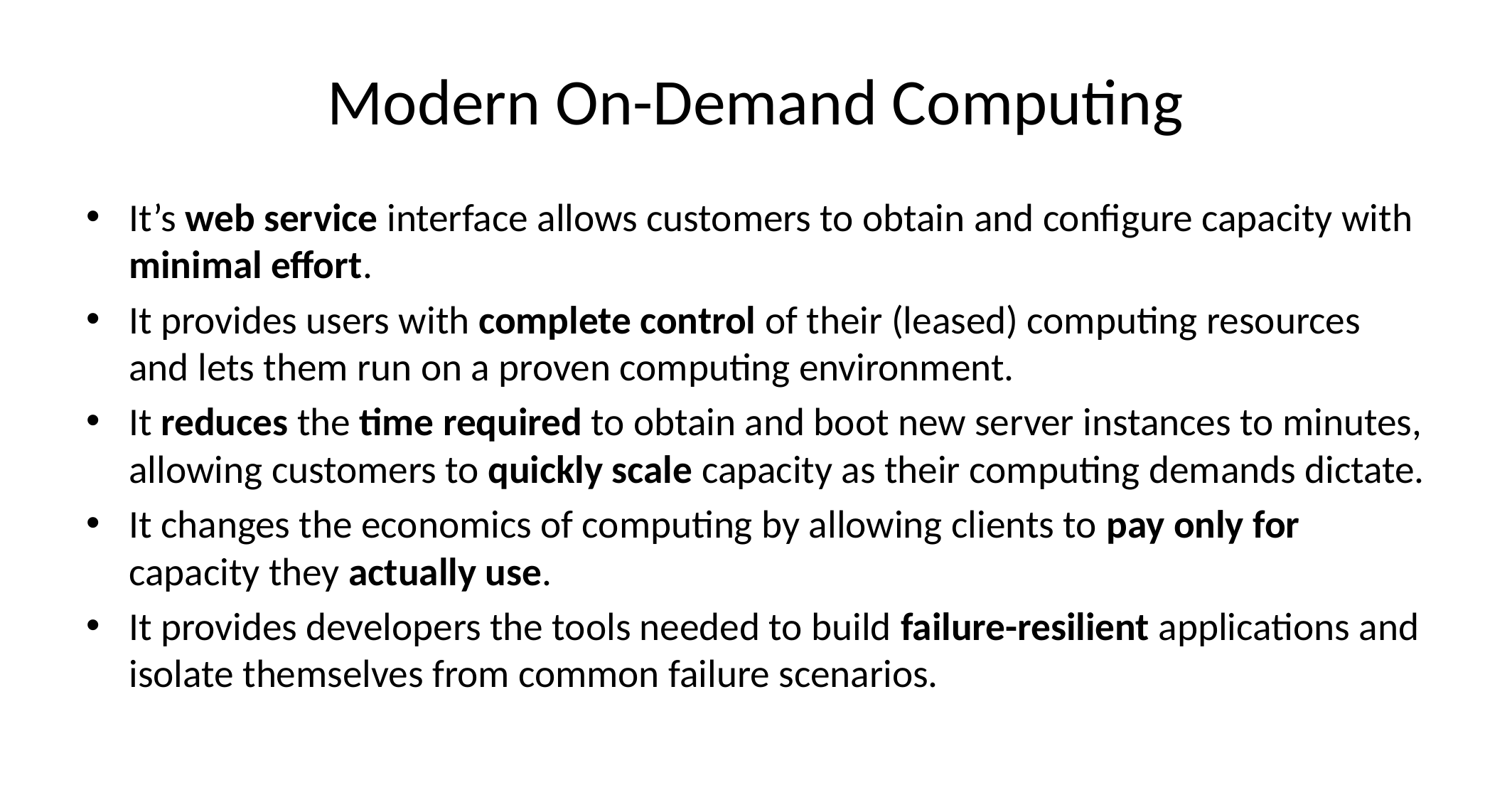

# Modern On-Demand Computing
It’s web service interface allows customers to obtain and configure capacity with minimal effort.
It provides users with complete control of their (leased) computing resources and lets them run on a proven computing environment.
It reduces the time required to obtain and boot new server instances to minutes, allowing customers to quickly scale capacity as their computing demands dictate.
It changes the economics of computing by allowing clients to pay only for capacity they actually use.
It provides developers the tools needed to build failure-resilient applications and isolate themselves from common failure scenarios.